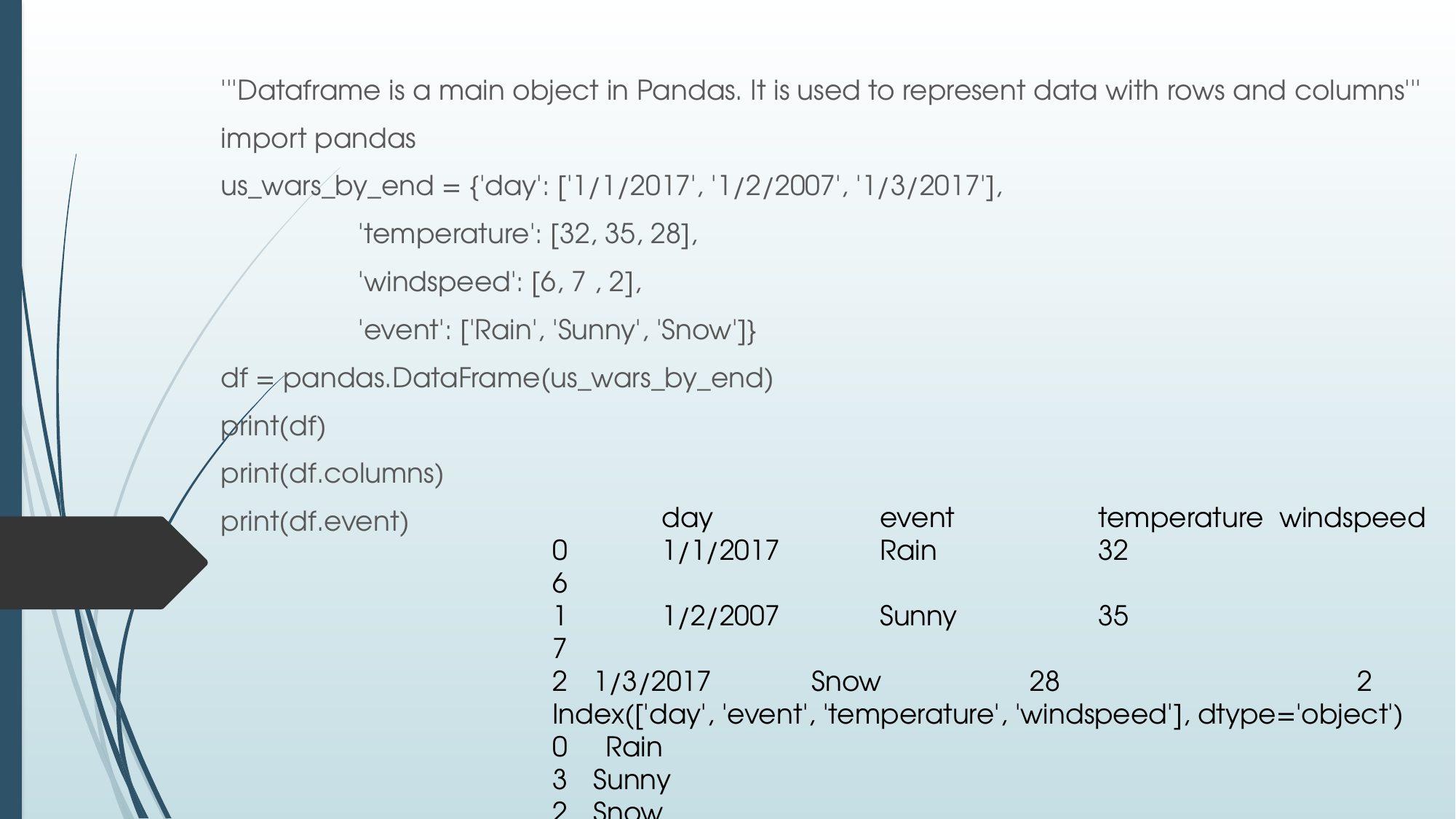

'''Dataframe is a main object in Pandas. It is used to represent data with rows and columns'''
import pandas
us_wars_by_end = {'day': ['1/1/2017', '1/2/2007', '1/3/2017'],
                  'temperature': [32, 35, 28],
                  'windspeed': [6, 7 , 2],
                  'event': ['Rain', 'Sunny', 'Snow']}
df = pandas.DataFrame(us_wars_by_end)
print(df)
print(df.columns)
print(df.event)

	day  		event  		temperature  windspeed
0  	1/1/2017   	Rain           	32          			6
1	1/2/2007  	Sunny           	35          			7
1/3/2017   	Snow           	28          			2
Index(['day', 'event', 'temperature', 'windspeed'], dtype='object')
0     Rain
Sunny
Snow
Name: event, dtype: object